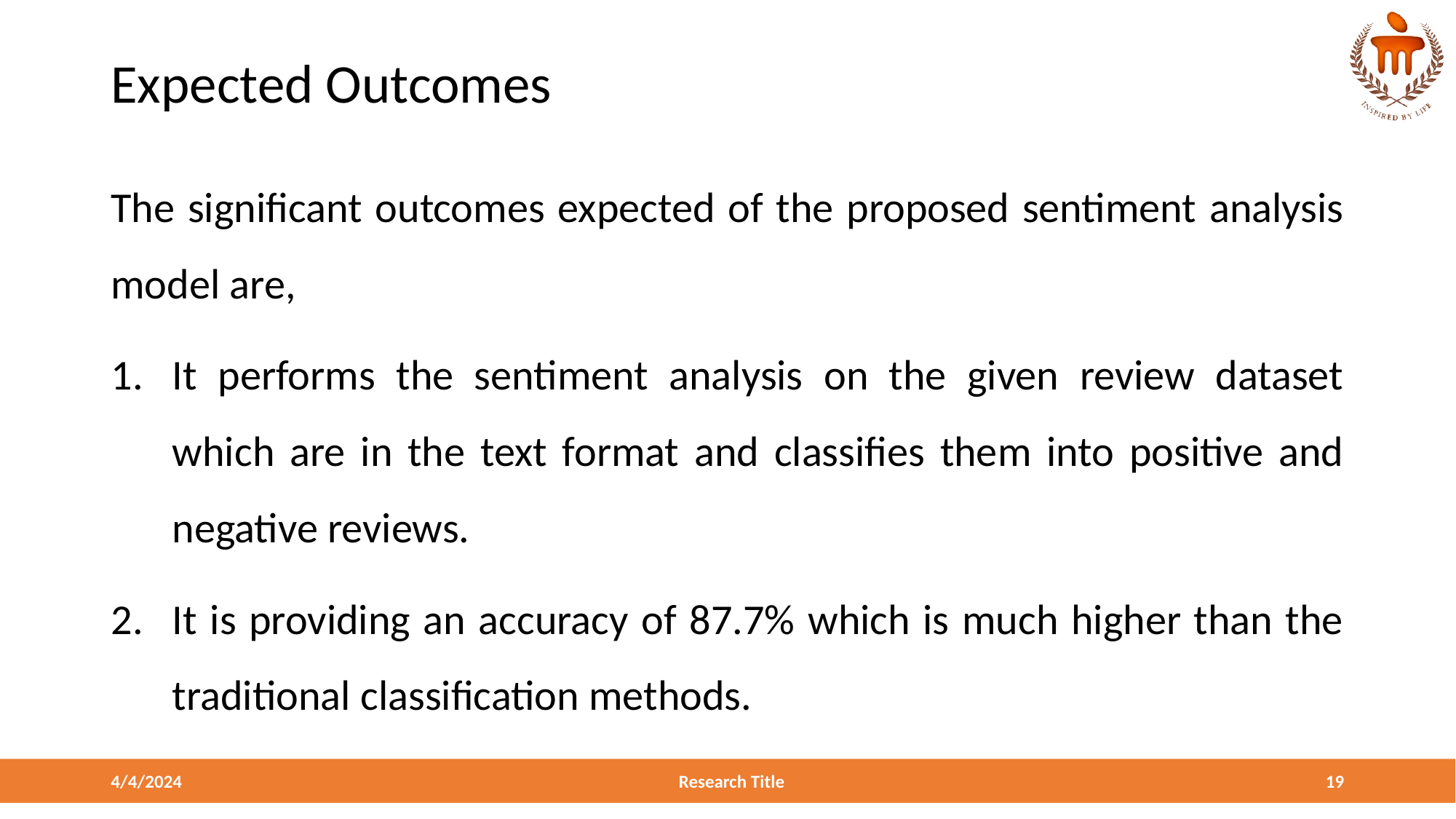

# Expected Outcomes
The significant outcomes expected of the proposed sentiment analysis model are,
It performs the sentiment analysis on the given review dataset which are in the text format and classifies them into positive and negative reviews.
It is providing an accuracy of 87.7% which is much higher than the traditional classification methods.
4/4/2024
Research Title
19